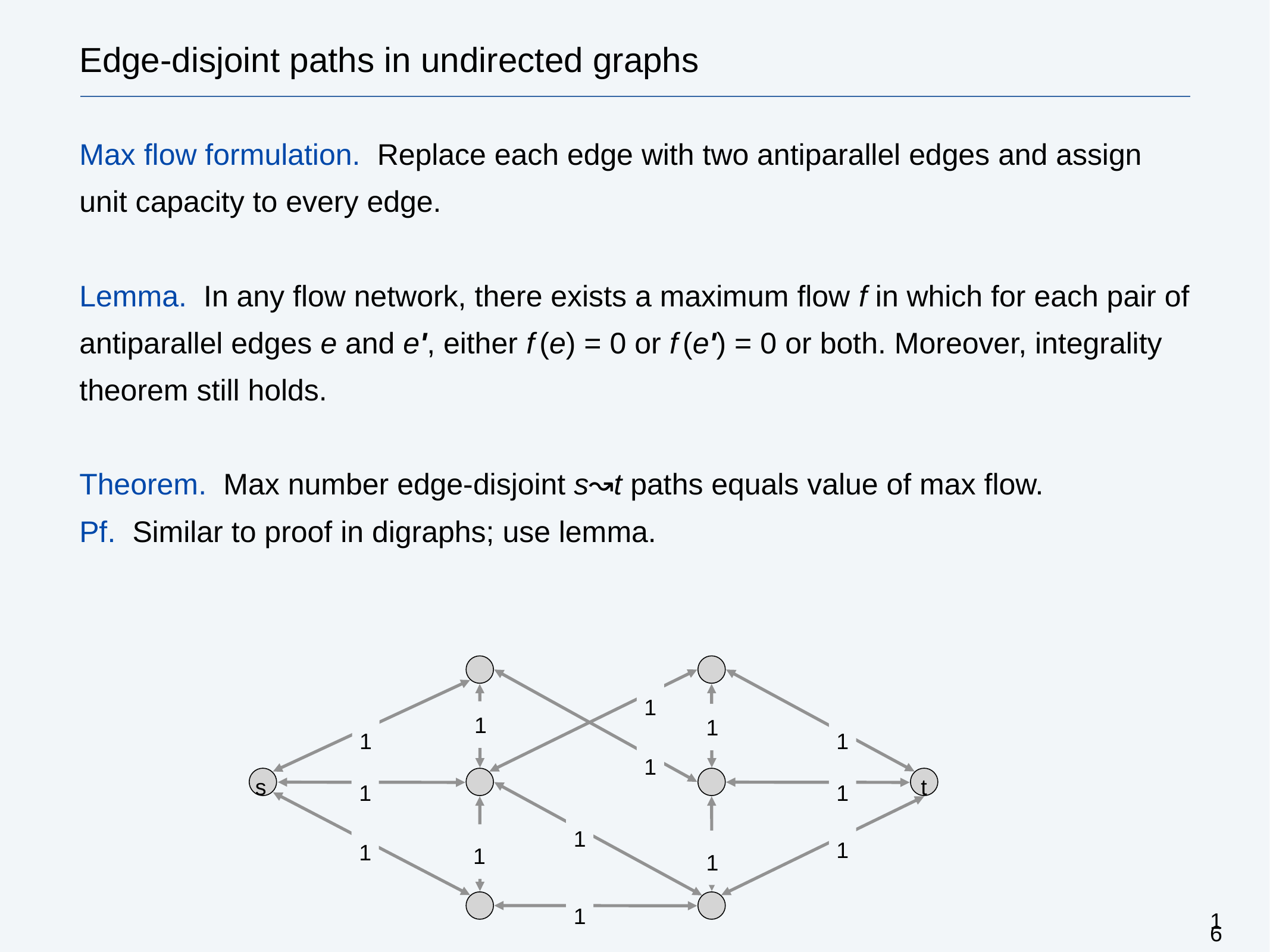

# Edge-disjoint paths in undirected graphs

Max flow formulation.  Replace each edge with two antiparallel edges and assign unit capacity to every edge.
Lemma.  In any flow network, there exists a maximum flow f in which for each pair of antiparallel edges e and e', either f (e) = 0 or f (e') = 0 or both. Moreover, integrality theorem still holds.
Theorem.  Max number edge-disjoint s↝t paths equals value of max flow.
Pf.  Similar to proof in digraphs; use lemma.

s

t

1
1
1
1
1
1
1
1
1
1
1
1
1
1
16